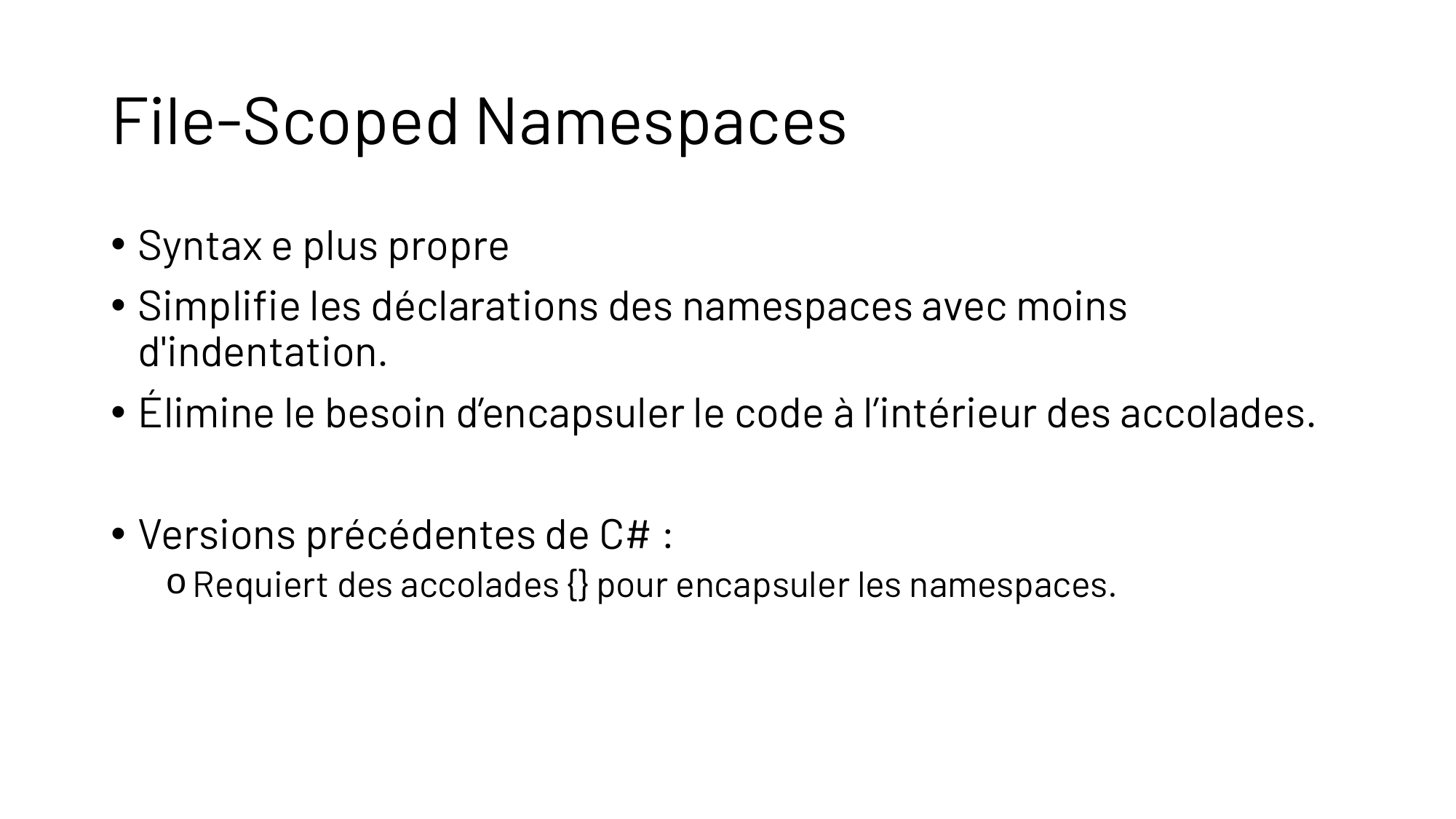

# File-Scoped Namespaces
Syntax e plus propre
Simplifie les déclarations des namespaces avec moins d'indentation.
Élimine le besoin d’encapsuler le code à l’intérieur des accolades.

Versions précédentes de C# :
Requiert des accolades {} pour encapsuler les namespaces.